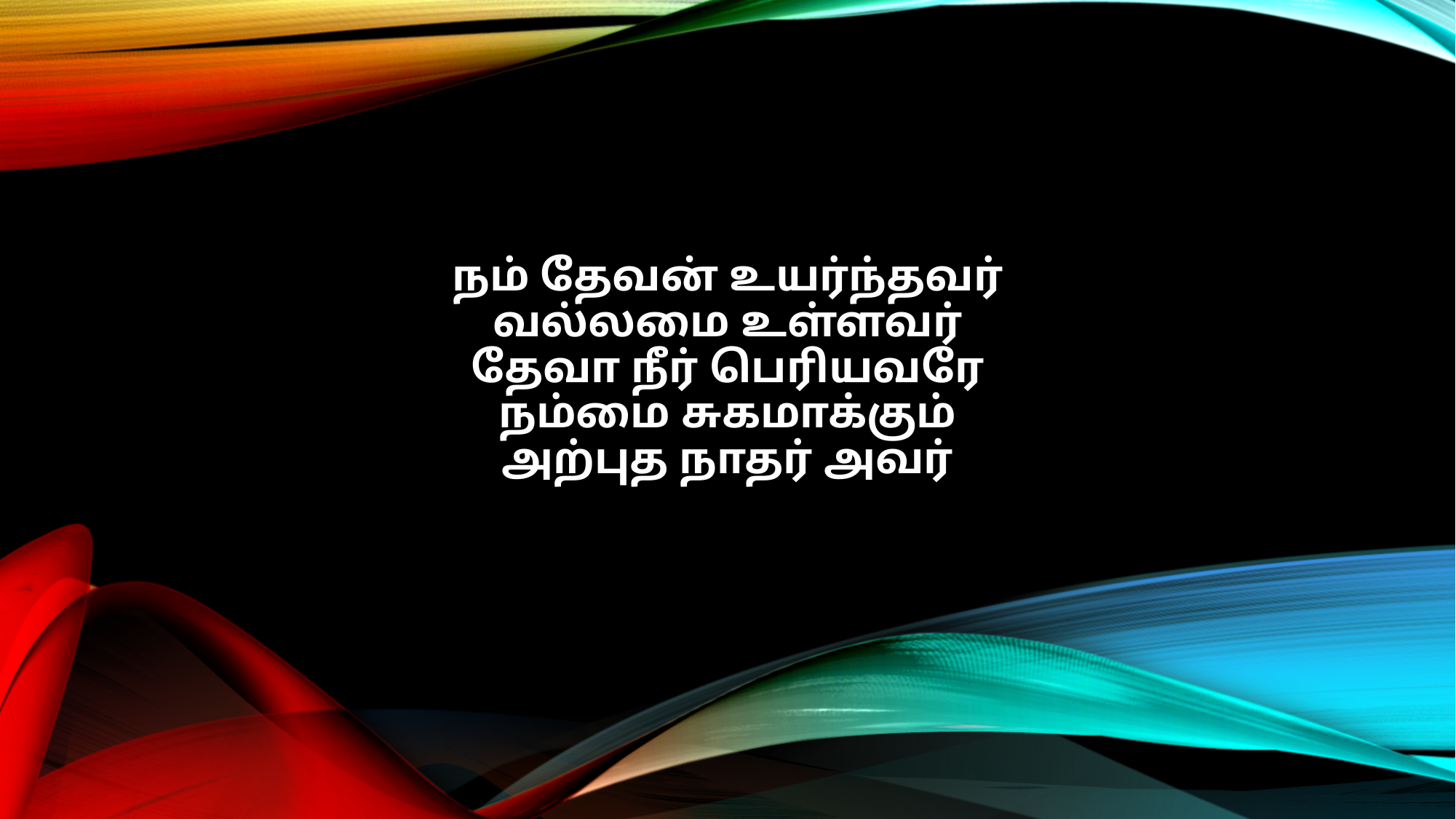

நம் தேவன் உயர்ந்தவர்
வல்லமை உள்ளவர்
தேவா நீர் பெரியவரே
நம்மை சுகமாக்கும்
அற்புத நாதர் அவர்